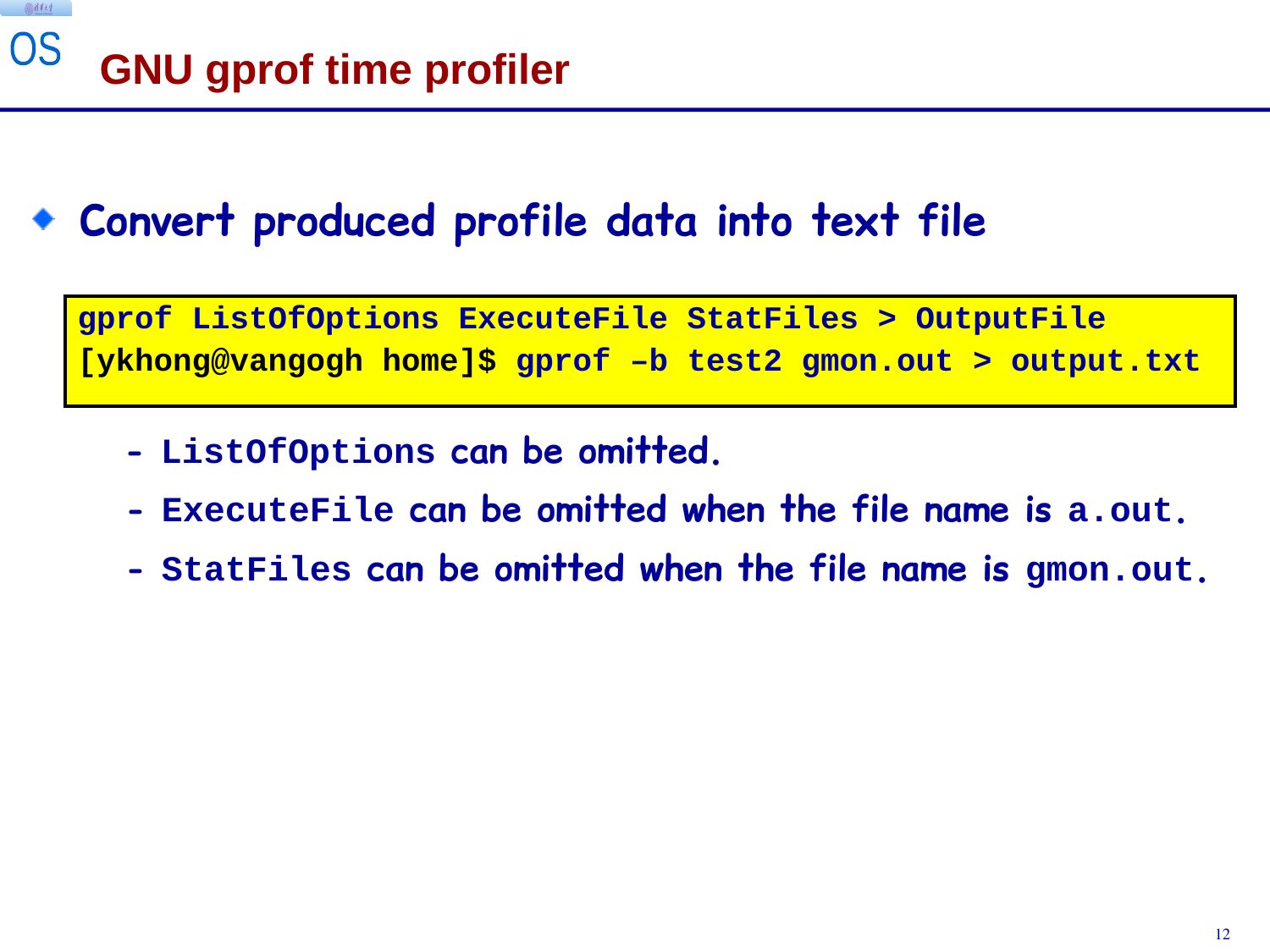

# GNU gprof time profiler
Convert produced profile data into text file

      - ListOfOptions can be omitted.
     - ExecuteFile can be omitted when the file name is a.out.
     - StatFiles can be omitted when the file name is gmon.out.

| gprof ListOfOptions ExecuteFile StatFiles > OutputFile [ykhong@vangogh home]$ gprof –b test2 gmon.out > output.txt |
| --- |